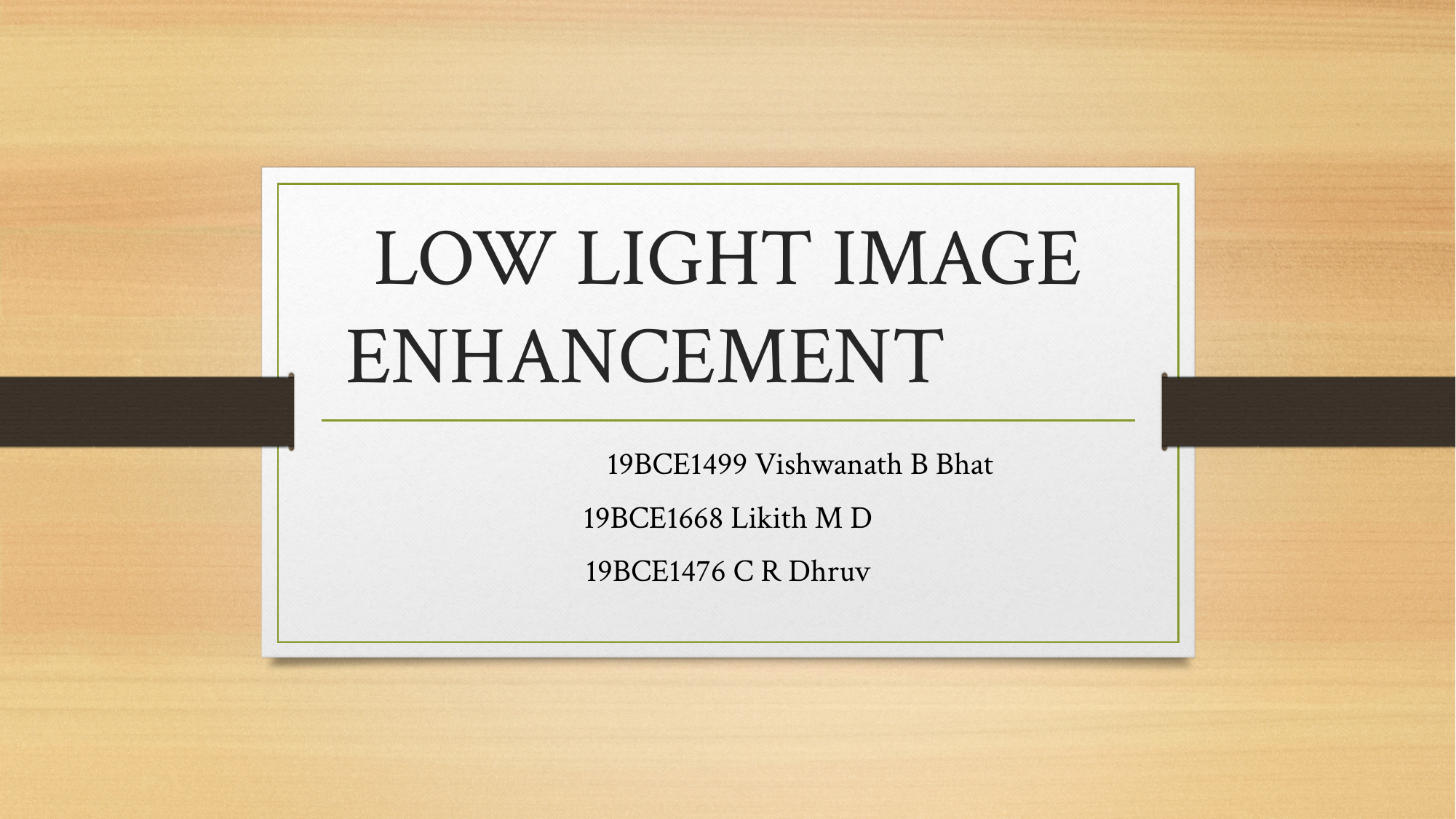

# LOW LIGHT IMAGE ENHANCEMENT
	     19BCE1499 Vishwanath B Bhat
19BCE1668 Likith M D
19BCE1476 C R Dhruv